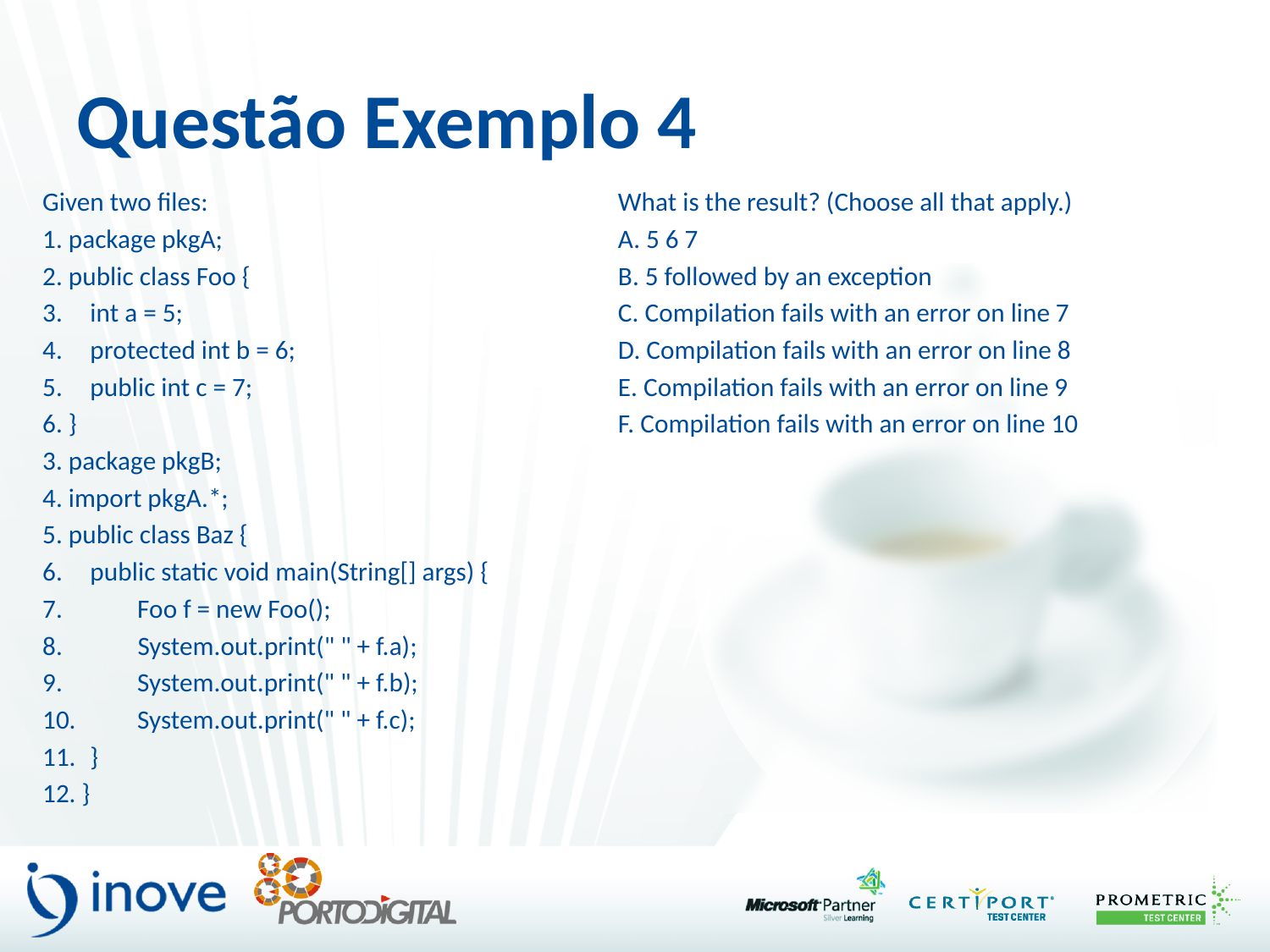

# Questão Exemplo 4
Given two files:
1. package pkgA;
2. public class Foo {
3. 	int a = 5;
4. 	protected int b = 6;
5. 	public int c = 7;
6. }
3. package pkgB;
4. import pkgA.*;
5. public class Baz {
6. 	public static void main(String[] args) {
7. 	        Foo f = new Foo();
8. 	        System.out.print(" " + f.a);
9. 	        System.out.print(" " + f.b);
10. 	        System.out.print(" " + f.c);
11. 	}
12. }
What is the result? (Choose all that apply.)
A. 5 6 7
B. 5 followed by an exception
C. Compilation fails with an error on line 7
D. Compilation fails with an error on line 8
E. Compilation fails with an error on line 9
F. Compilation fails with an error on line 10